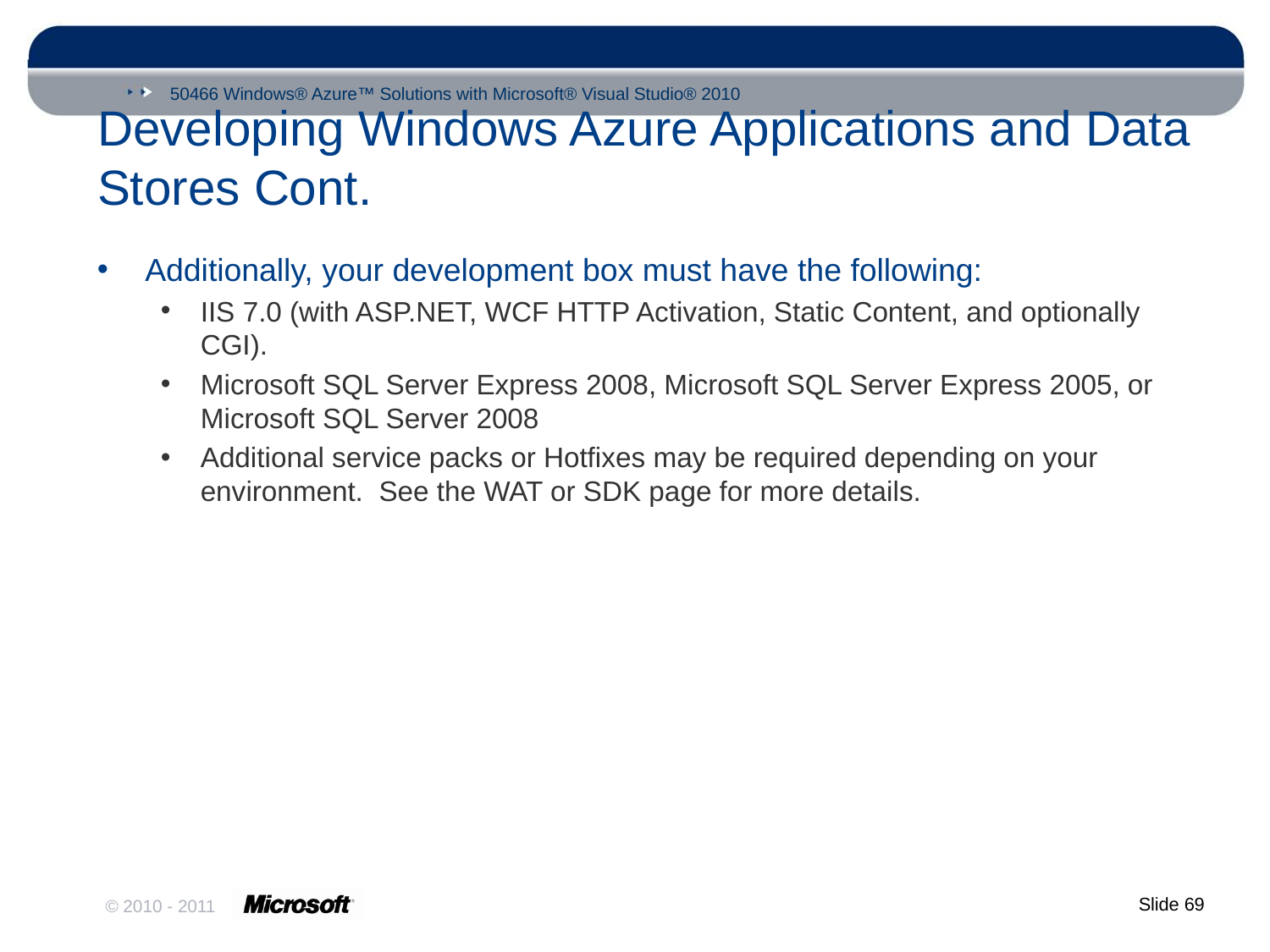

# Developing Windows Azure Applications and Data Stores Cont.
Additionally, your development box must have the following:
IIS 7.0 (with ASP.NET, WCF HTTP Activation, Static Content, and optionally CGI).
Microsoft SQL Server Express 2008, Microsoft SQL Server Express 2005, or Microsoft SQL Server 2008
Additional service packs or Hotfixes may be required depending on your environment.  See the WAT or SDK page for more details.